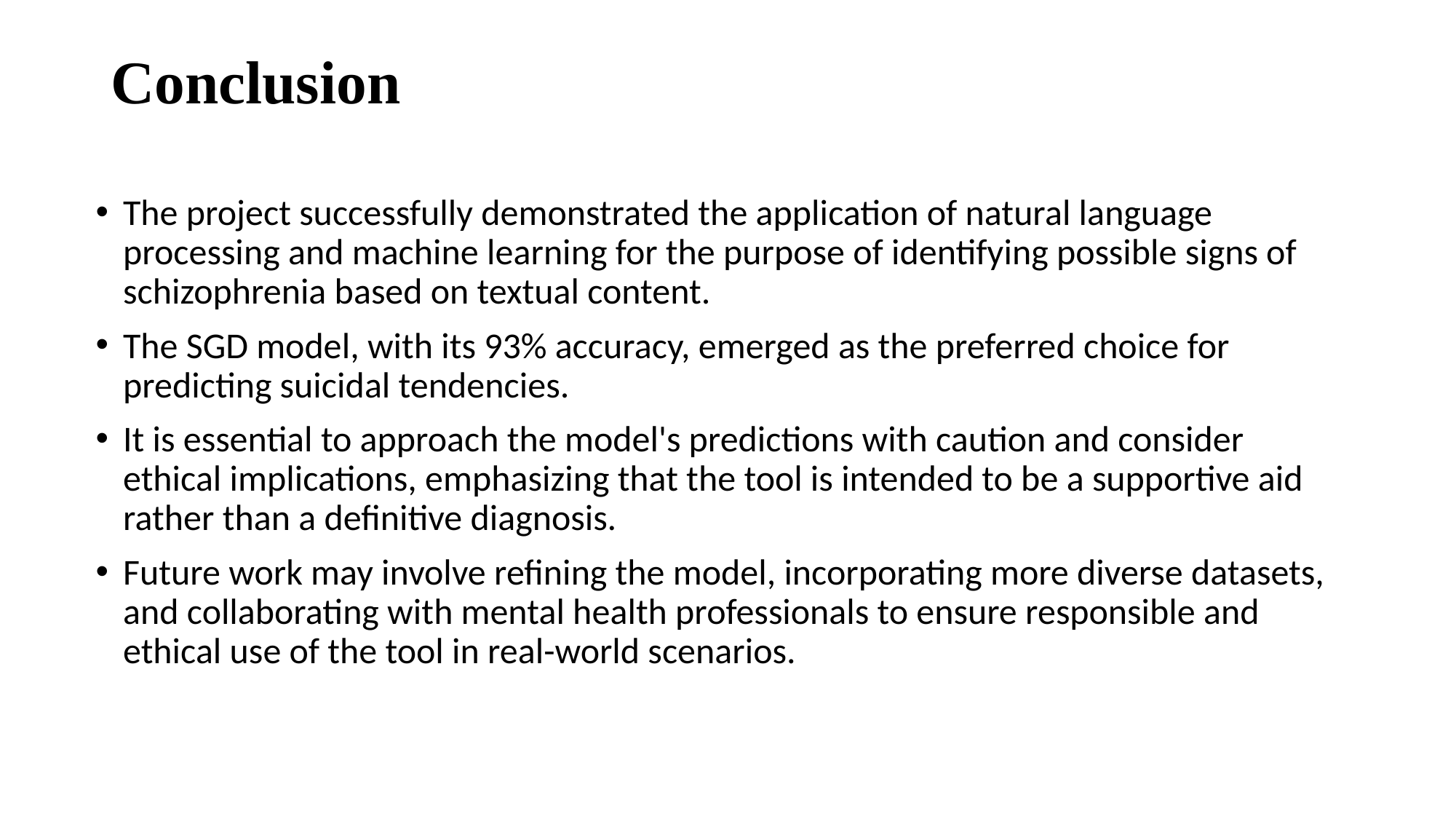

# Conclusion
The project successfully demonstrated the application of natural language processing and machine learning for the purpose of identifying possible signs of schizophrenia based on textual content.
The SGD model, with its 93% accuracy, emerged as the preferred choice for predicting suicidal tendencies.
It is essential to approach the model's predictions with caution and consider ethical implications, emphasizing that the tool is intended to be a supportive aid rather than a definitive diagnosis.
Future work may involve refining the model, incorporating more diverse datasets, and collaborating with mental health professionals to ensure responsible and ethical use of the tool in real-world scenarios.